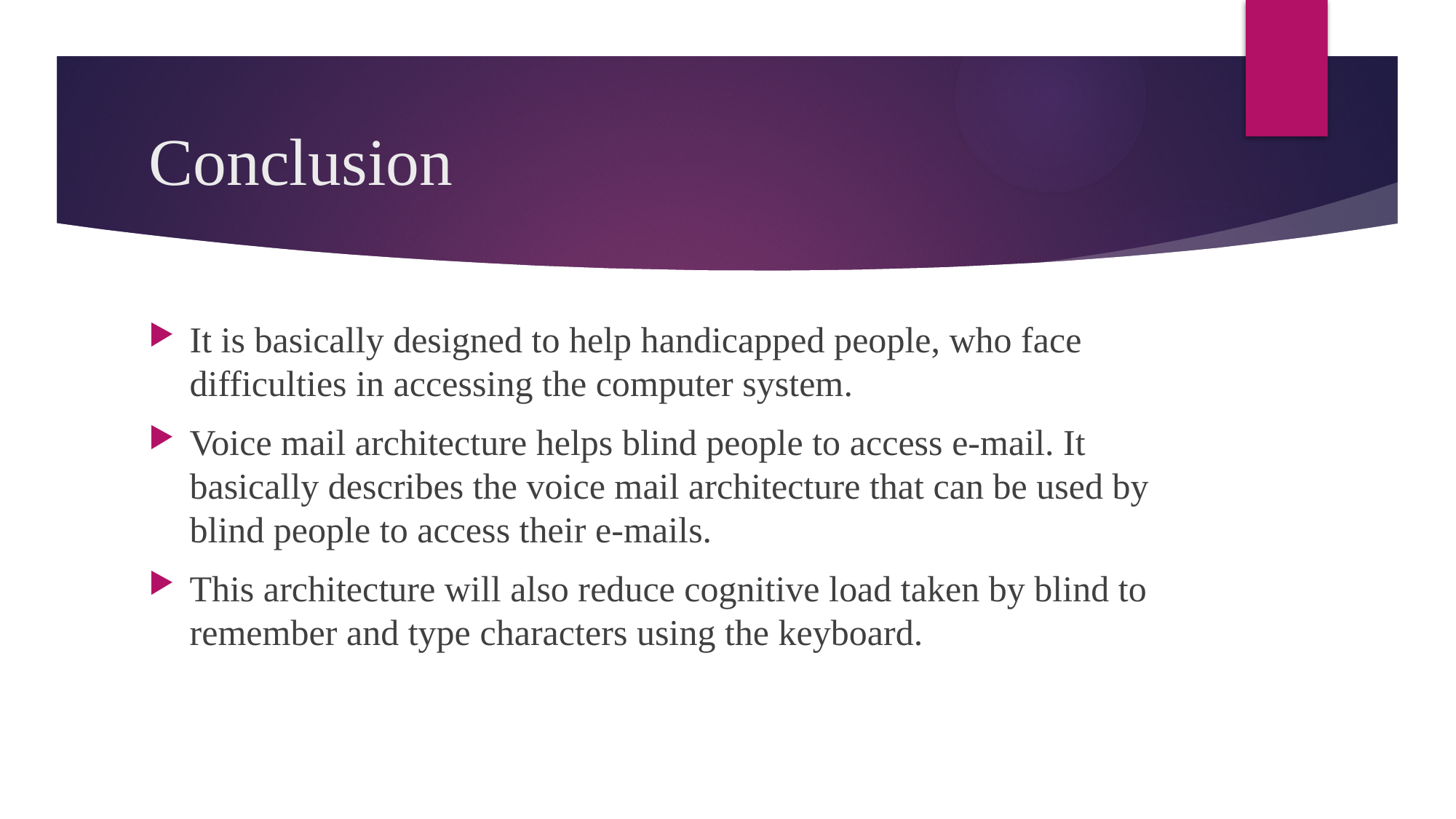

# Conclusion
It is basically designed to help handicapped people, who face difficulties in accessing the computer system.
Voice mail architecture helps blind people to access e-mail. It basically describes the voice mail architecture that can be used by blind people to access their e-mails.
This architecture will also reduce cognitive load taken by blind to remember and type characters using the keyboard.